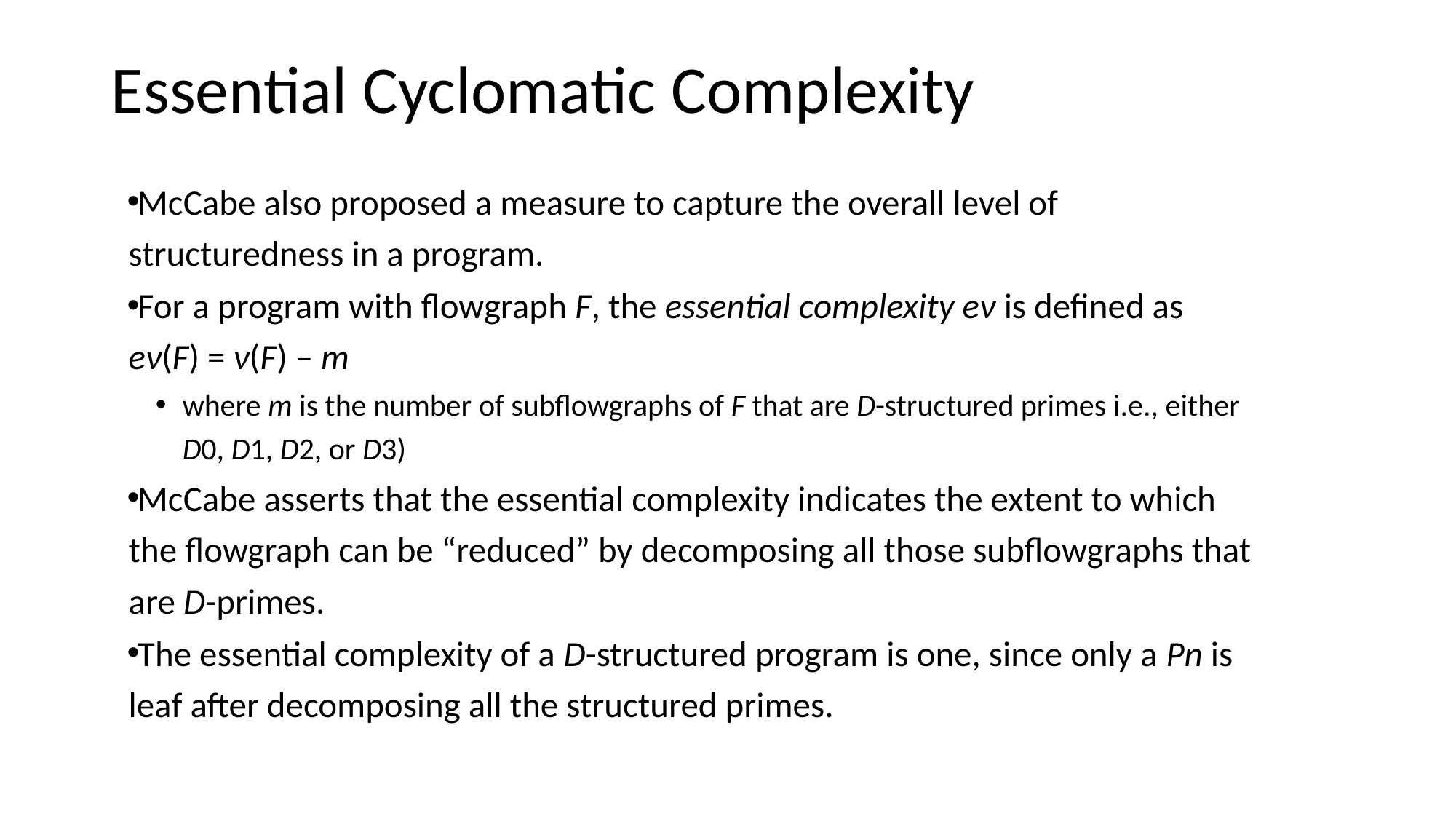

# Essential Cyclomatic Complexity
McCabe also proposed a measure to capture the overall level of structuredness in a program.
For a program with ﬂowgraph F, the essential complexity eν is defined as 		eν(F) = ν(F) – m
where m is the number of subﬂowgraphs of F that are D-structured primes i.e., either D0, D1, D2, or D3)
McCabe asserts that the essential complexity indicates the extent to which
the ﬂowgraph can be “reduced” by decomposing all those subﬂowgraphs that
are D-primes.
The essential complexity of a D-structured program is one, since only a Pn is leaf after decomposing all the structured primes.